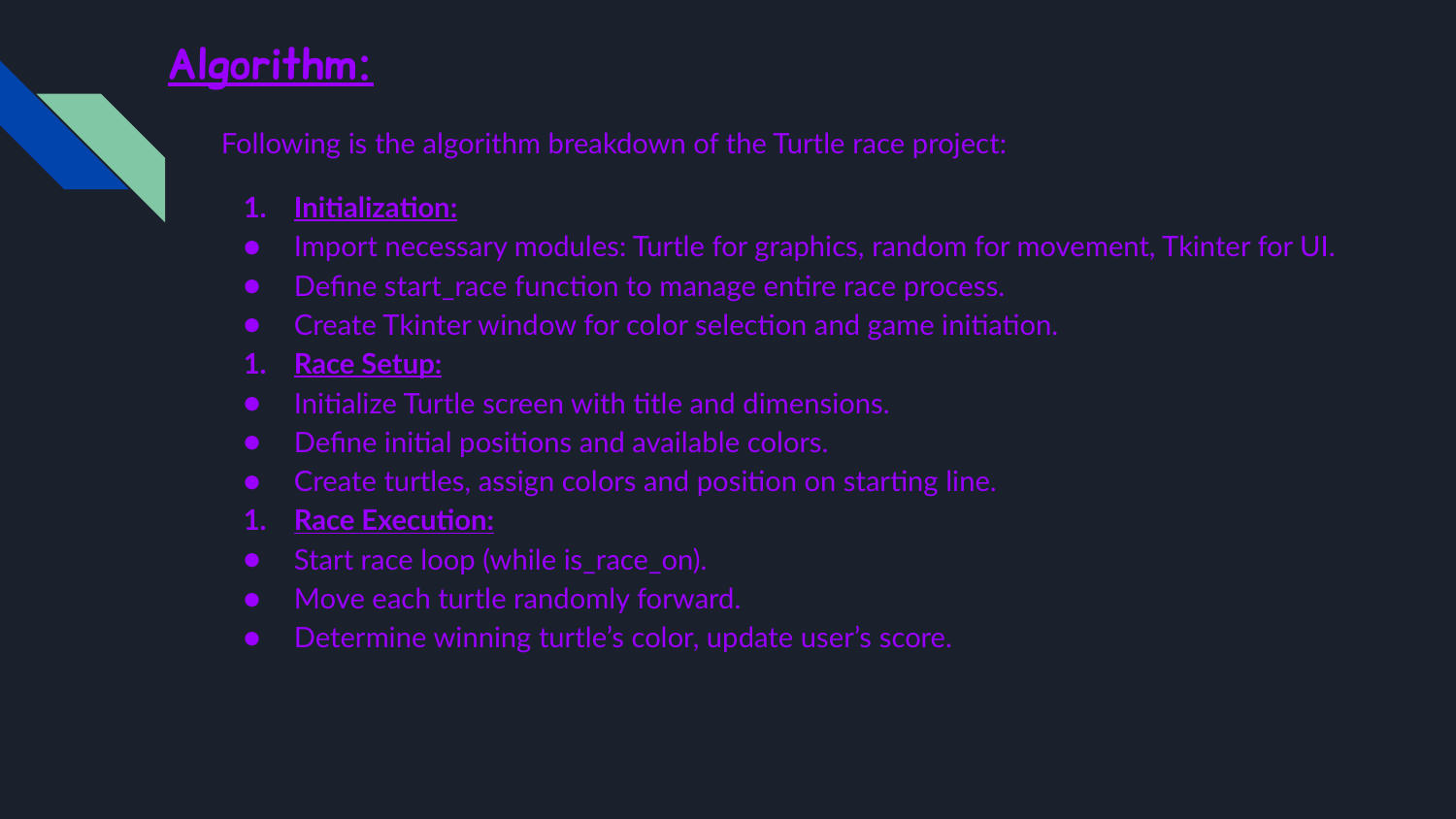

# Algorithm:
Following is the algorithm breakdown of the Turtle race project:
Initialization:
Import necessary modules: Turtle for graphics, random for movement, Tkinter for UI.
Define start_race function to manage entire race process.
Create Tkinter window for color selection and game initiation.
Race Setup:
Initialize Turtle screen with title and dimensions.
Define initial positions and available colors.
Create turtles, assign colors and position on starting line.
Race Execution:
Start race loop (while is_race_on).
Move each turtle randomly forward.
Determine winning turtle’s color, update user’s score.